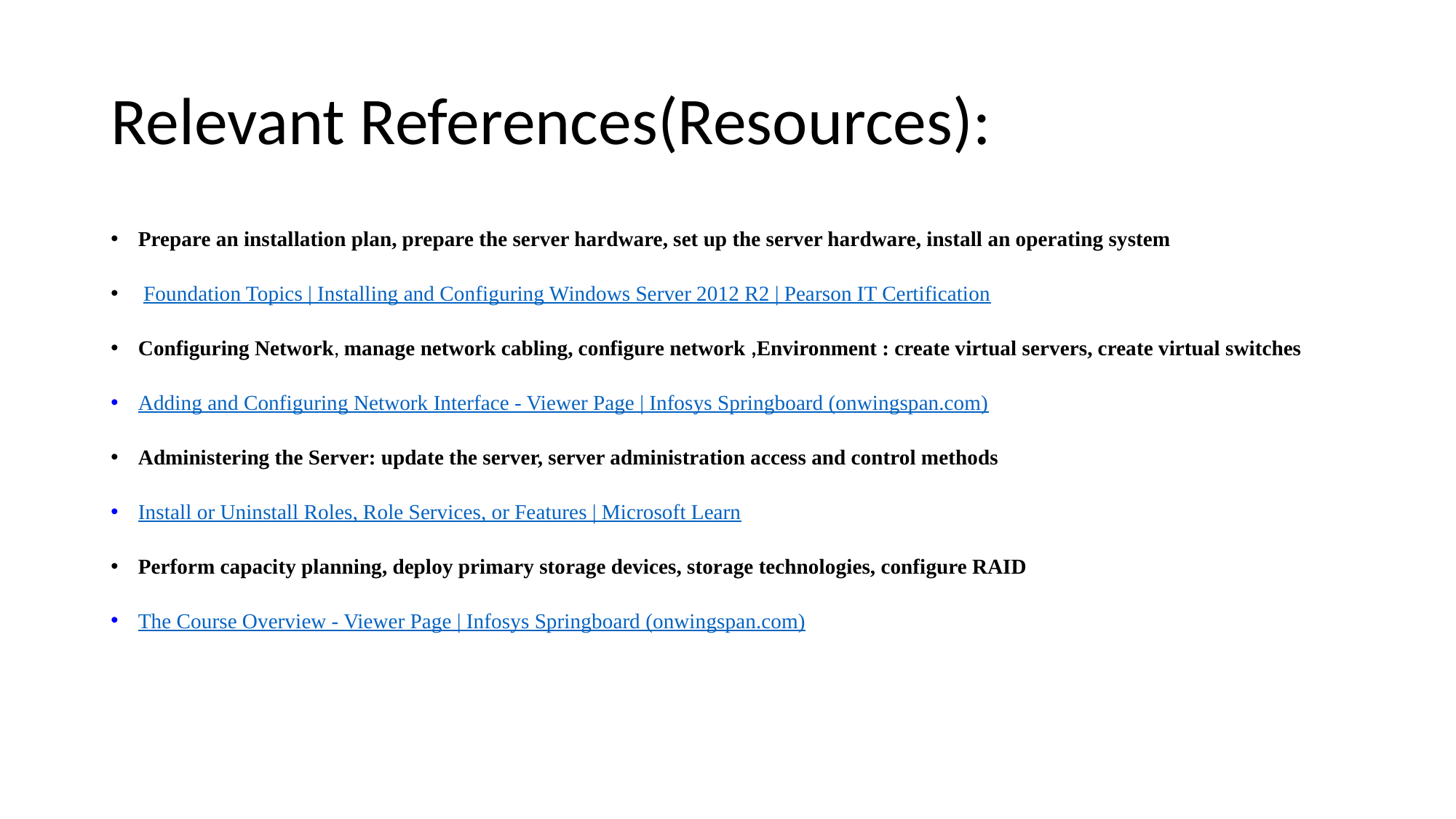

# Relevant References(Resources):
Prepare an installation plan, prepare the server hardware, set up the server hardware, install an operating system
 Foundation Topics | Installing and Configuring Windows Server 2012 R2 | Pearson IT Certification
Configuring Network, manage network cabling, configure network ,Environment : create virtual servers, create virtual switches
Adding and Configuring Network Interface - Viewer Page | Infosys Springboard (onwingspan.com)
Administering the Server: update the server, server administration access and control methods
Install or Uninstall Roles, Role Services, or Features | Microsoft Learn
Perform capacity planning, deploy primary storage devices, storage technologies, configure RAID
The Course Overview - Viewer Page | Infosys Springboard (onwingspan.com)